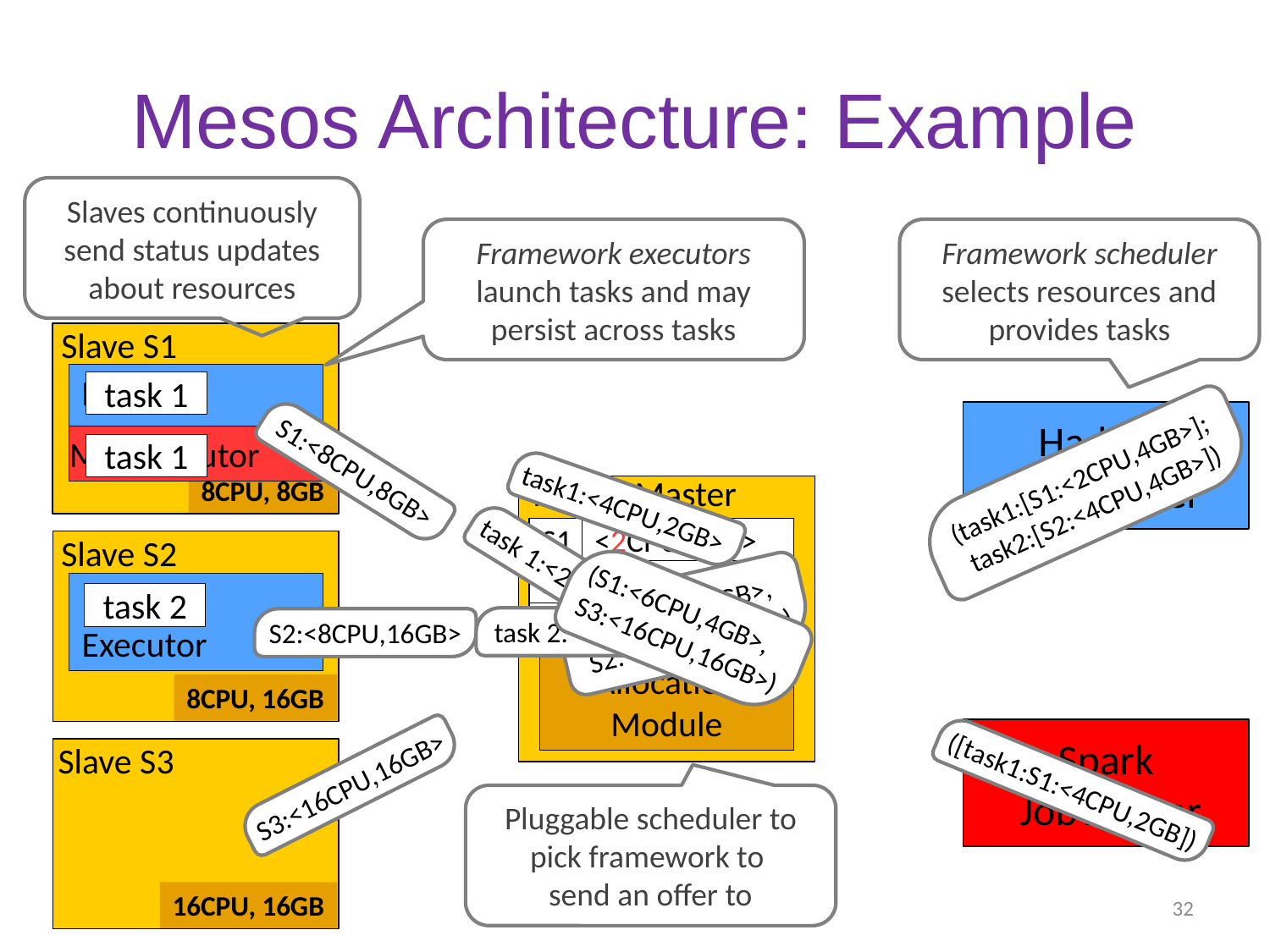

# Mesos Architecture: Example
Slaves continuously send status updates about resources
Framework executors launch tasks and may persist across tasks
Framework scheduler selects resources and provides tasks

Slave S1

Hadoop Executor
task 1
Hadoop
 JobTracker
MPI executor
task 1
(task1:[S1:<2CPU,4GB>];
 task2:[S2:<4CPU,4GB>])
S1:<8CPU,8GB>
Mesos Master
8CPU, 8GB

task1:<4CPU,2GB>
S1
<8CPU,8GB>
S1
<6CPU,4GB>
S1
<2CPU,2GB>
Slave S2

task 1:<2CPU,4GB>
S2
<8CPU,16GB>
S2
<4CPU,12GB>
Hadoop Executor
(S1:<8CPU, 8GB>,
 S2:<8CPU, 16GB>)
(S1:<6CPU,4GB>,  S3:<16CPU,16GB>)
task 2
S3
<16CPU,16GB>
task 2:<4CPU,4GB>
S2:<8CPU,16GB>
Allocation Module
8CPU, 16GB
Spark
 JobTracker
Slave S3

S3:<16CPU,16GB>
([task1:S1:<4CPU,2GB])
Pluggable scheduler to
pick framework to
send an offer to
16CPU, 16GB
32